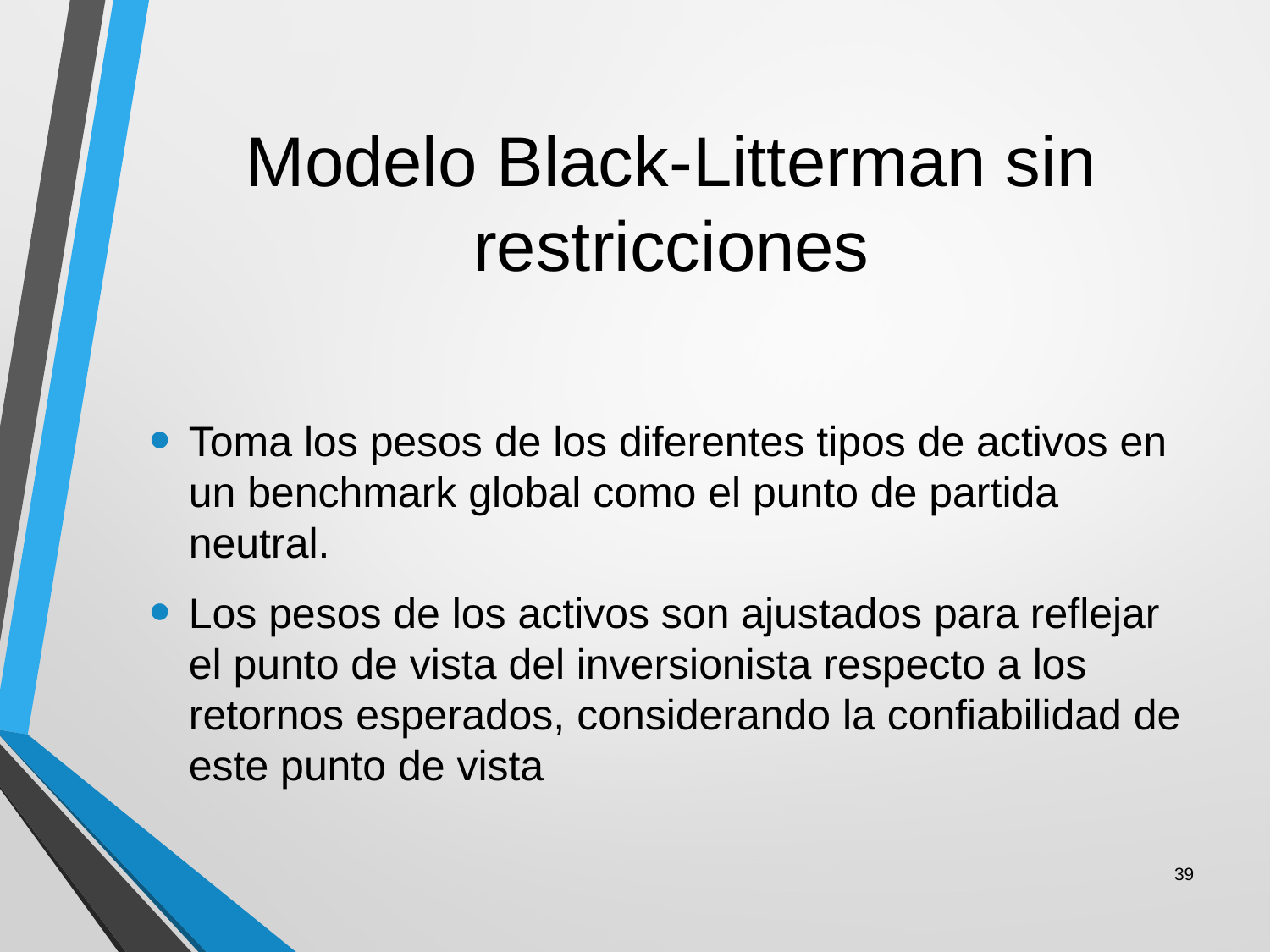

# Modelo Black-Litterman sin restricciones
Toma los pesos de los diferentes tipos de activos en un benchmark global como el punto de partida neutral.
Los pesos de los activos son ajustados para reflejar el punto de vista del inversionista respecto a los retornos esperados, considerando la confiabilidad de este punto de vista
39